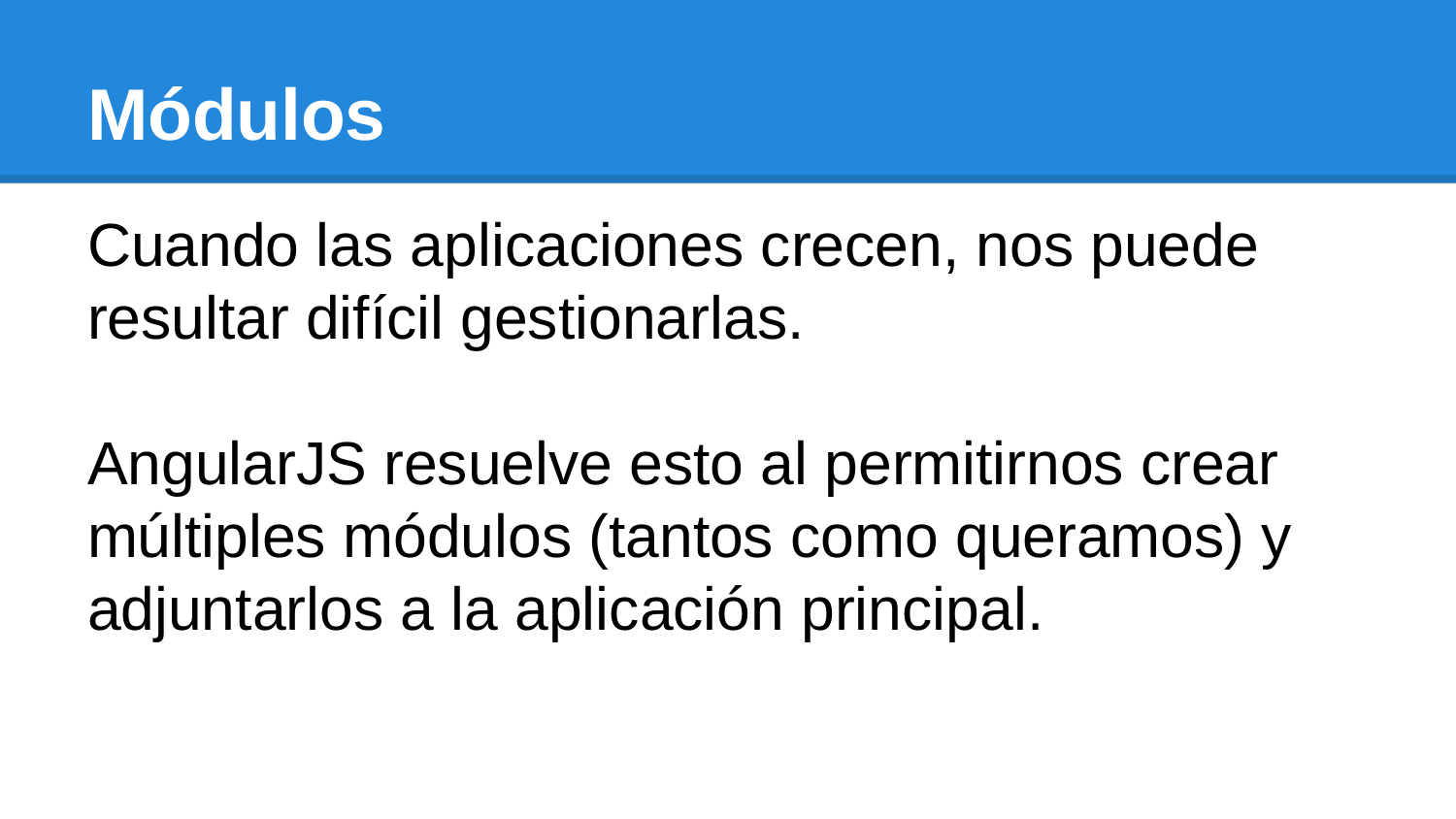

# Módulos
Cuando las aplicaciones crecen, nos puede resultar difícil gestionarlas.

AngularJS resuelve esto al permitirnos crear múltiples módulos (tantos como queramos) y adjuntarlos a la aplicación principal.